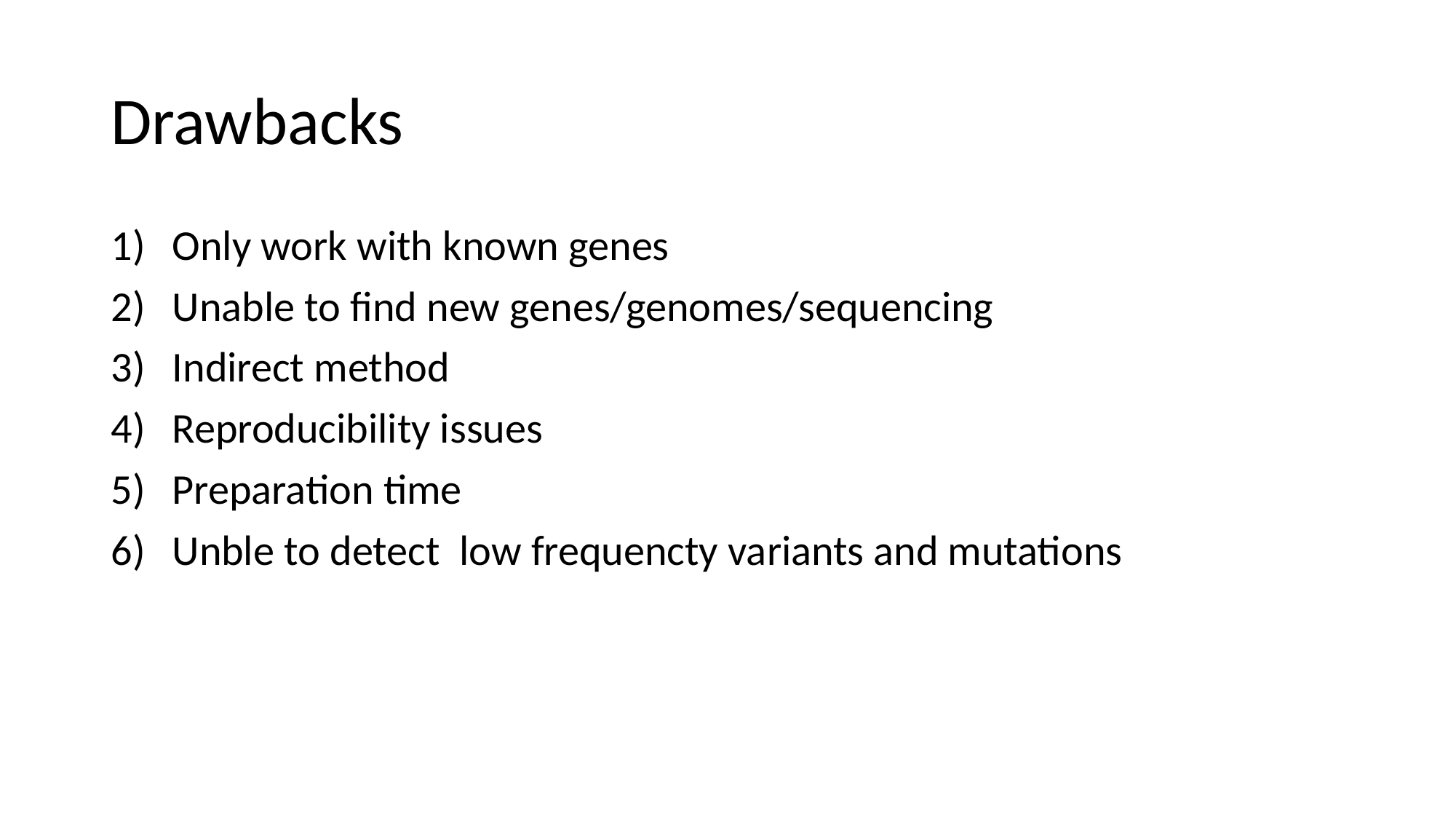

# Drawbacks
Only work with known genes
Unable to find new genes/genomes/sequencing
Indirect method
Reproducibility issues
Preparation time
Unble to detect  low frequencty variants and mutations